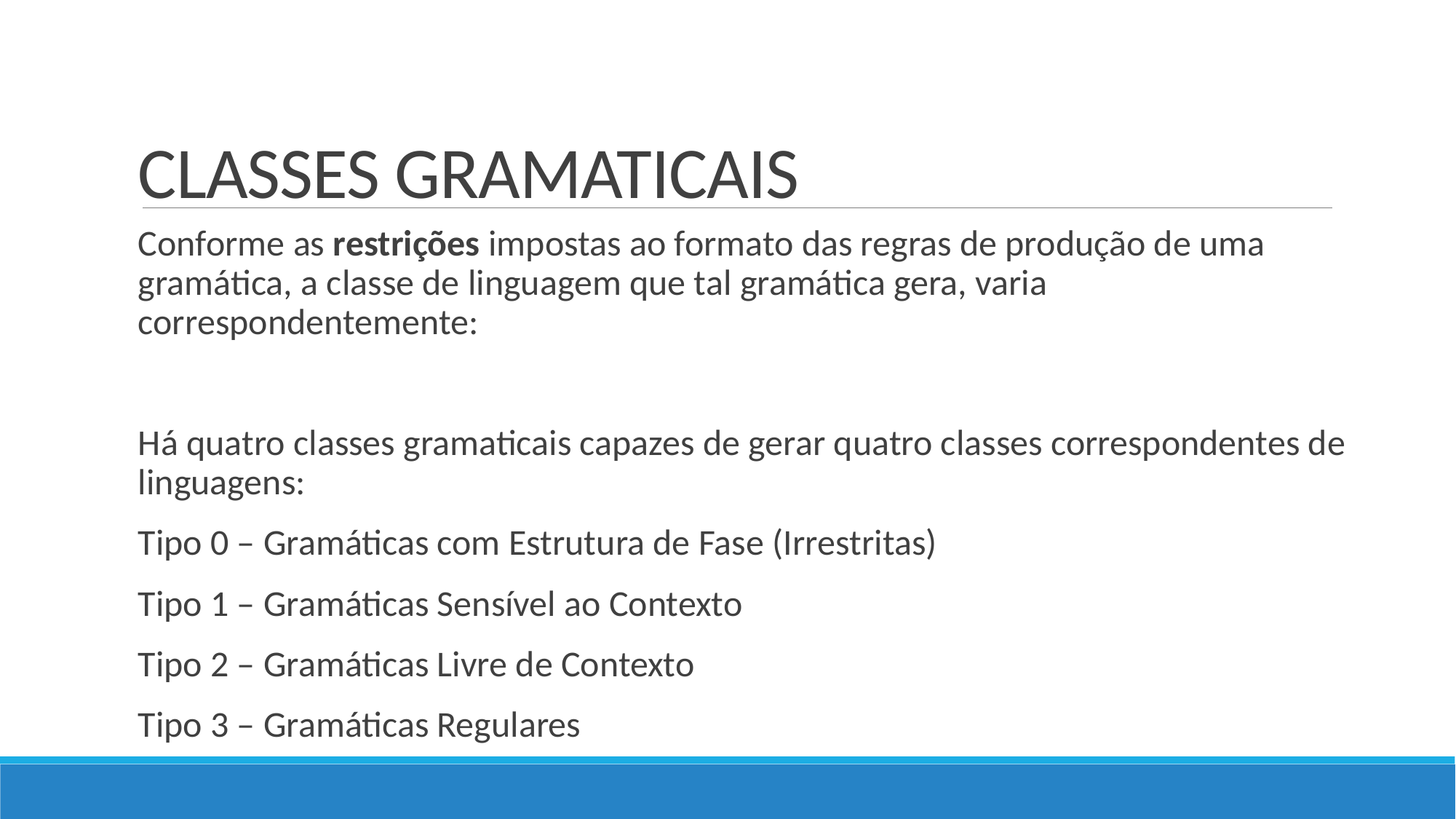

# CLASSES GRAMATICAIS
Conforme as restrições impostas ao formato das regras de produção de uma gramática, a classe de linguagem que tal gramática gera, varia correspondentemente:

Há quatro classes gramaticais capazes de gerar quatro classes correspondentes de linguagens:
Tipo 0 – Gramáticas com Estrutura de Fase (Irrestritas)
Tipo 1 – Gramáticas Sensível ao Contexto
Tipo 2 – Gramáticas Livre de Contexto
Tipo 3 – Gramáticas Regulares